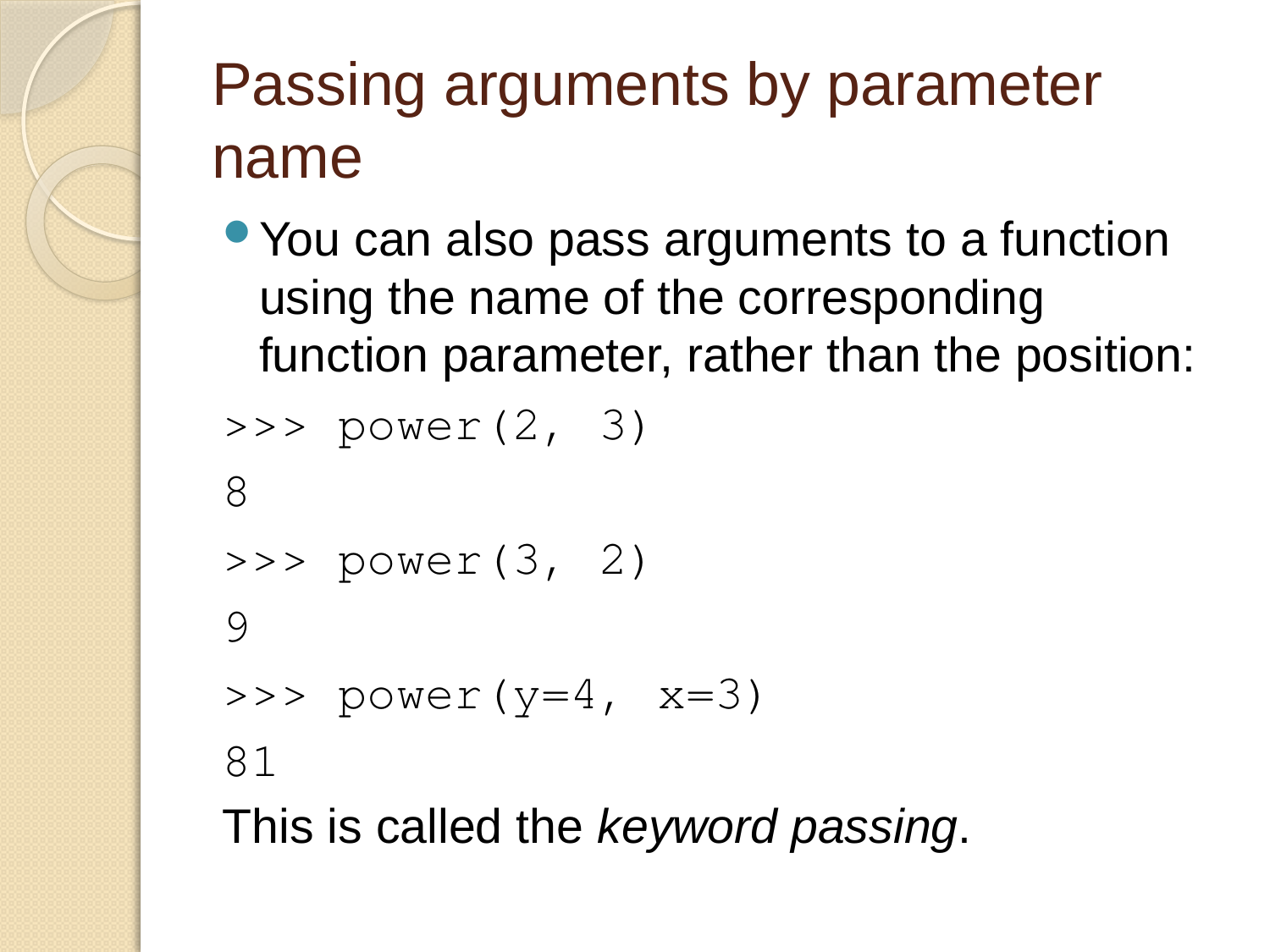

# Passing arguments by parameter name
You can also pass arguments to a function using the name of the corresponding function parameter, rather than the position:
>>> power(2, 3)
8
>>> power(3, 2)
9
>>> power(y=4, x=3)
81
This is called the keyword passing.